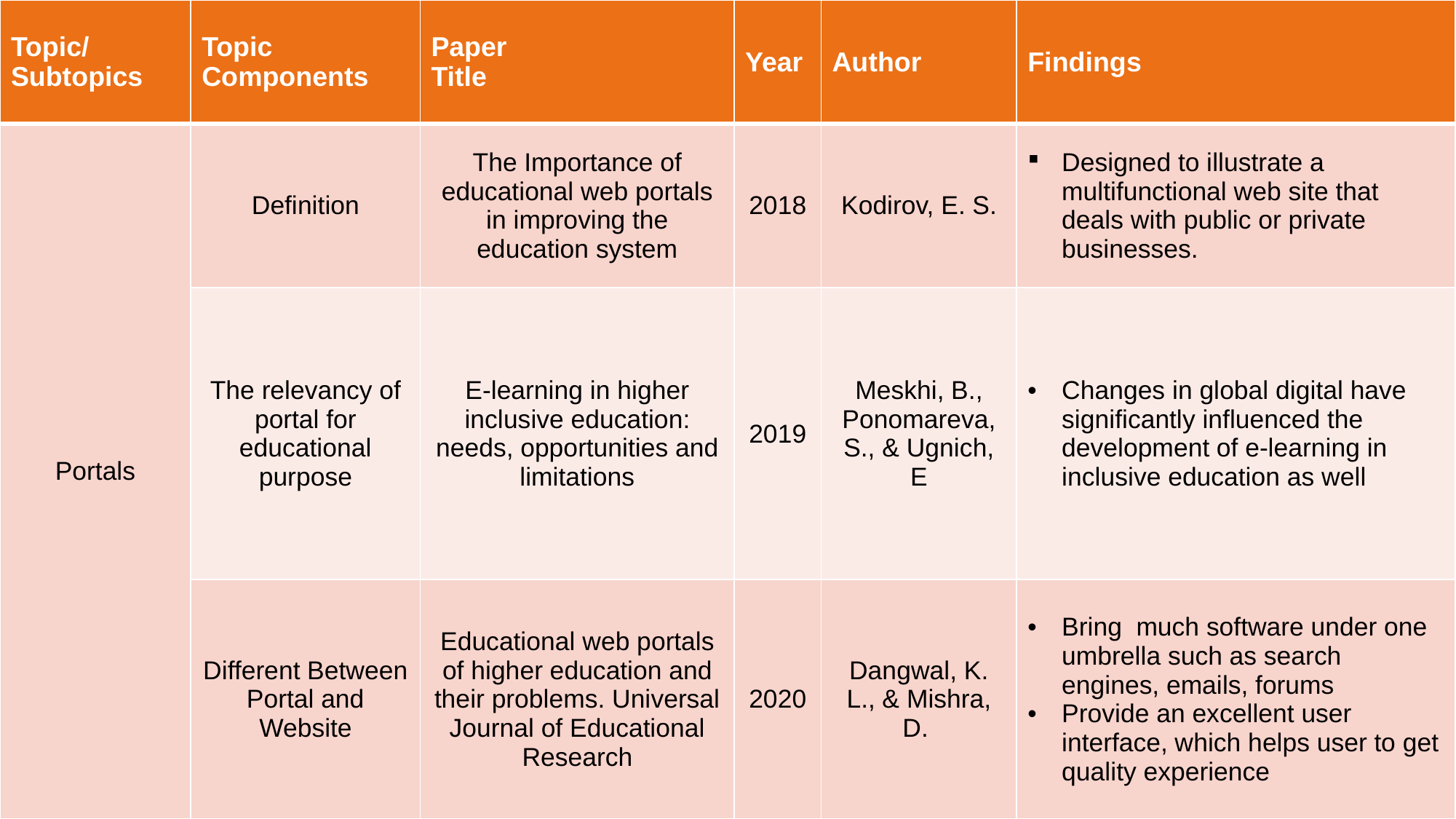

| Topic/ Subtopics | Topic Components | Paper Title | Year | Author | Findings |
| --- | --- | --- | --- | --- | --- |
| Portals | Definition | The Importance of educational web portals in improving the education system | 2018 | Kodirov, E. S. | Designed to illustrate a multifunctional web site that deals with public or private businesses. |
|  | The relevancy of portal for educational purpose | E-learning in higher inclusive education: needs, opportunities and limitations | 2019 | Meskhi, B., Ponomareva, S., & Ugnich, E | Changes in global digital have significantly influenced the development of e-learning in inclusive education as well |
|  | Different Between Portal and Website | Educational web portals of higher education and their problems. Universal Journal of Educational Research | 2020 | Dangwal, K. L., & Mishra, D. | Bring much software under one umbrella such as search engines, emails, forums Provide an excellent user interface, which helps user to get quality experience |